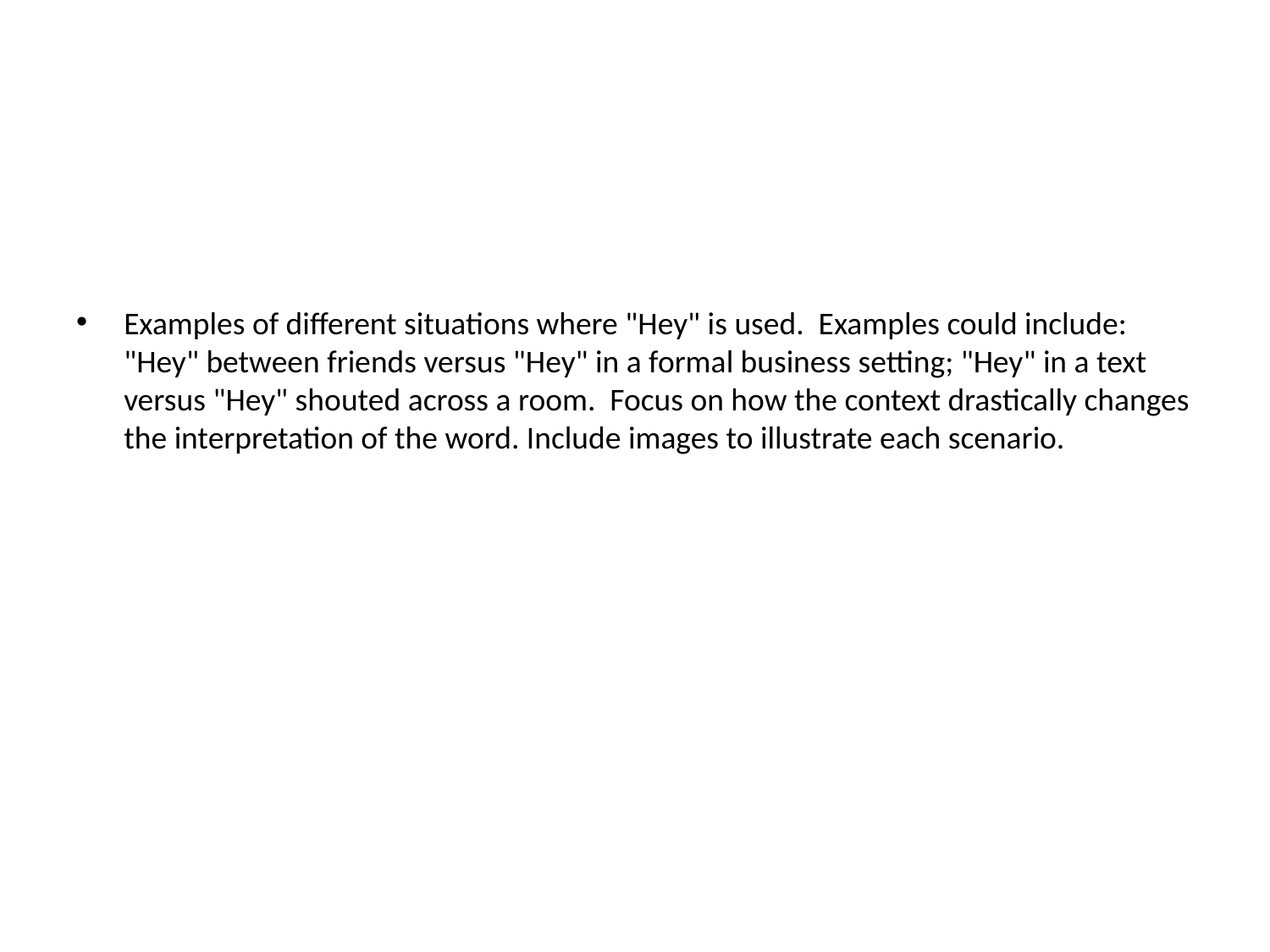

#

Examples of different situations where "Hey" is used.  Examples could include:  "Hey" between friends versus "Hey" in a formal business setting; "Hey" in a text versus "Hey" shouted across a room.  Focus on how the context drastically changes the interpretation of the word. Include images to illustrate each scenario.